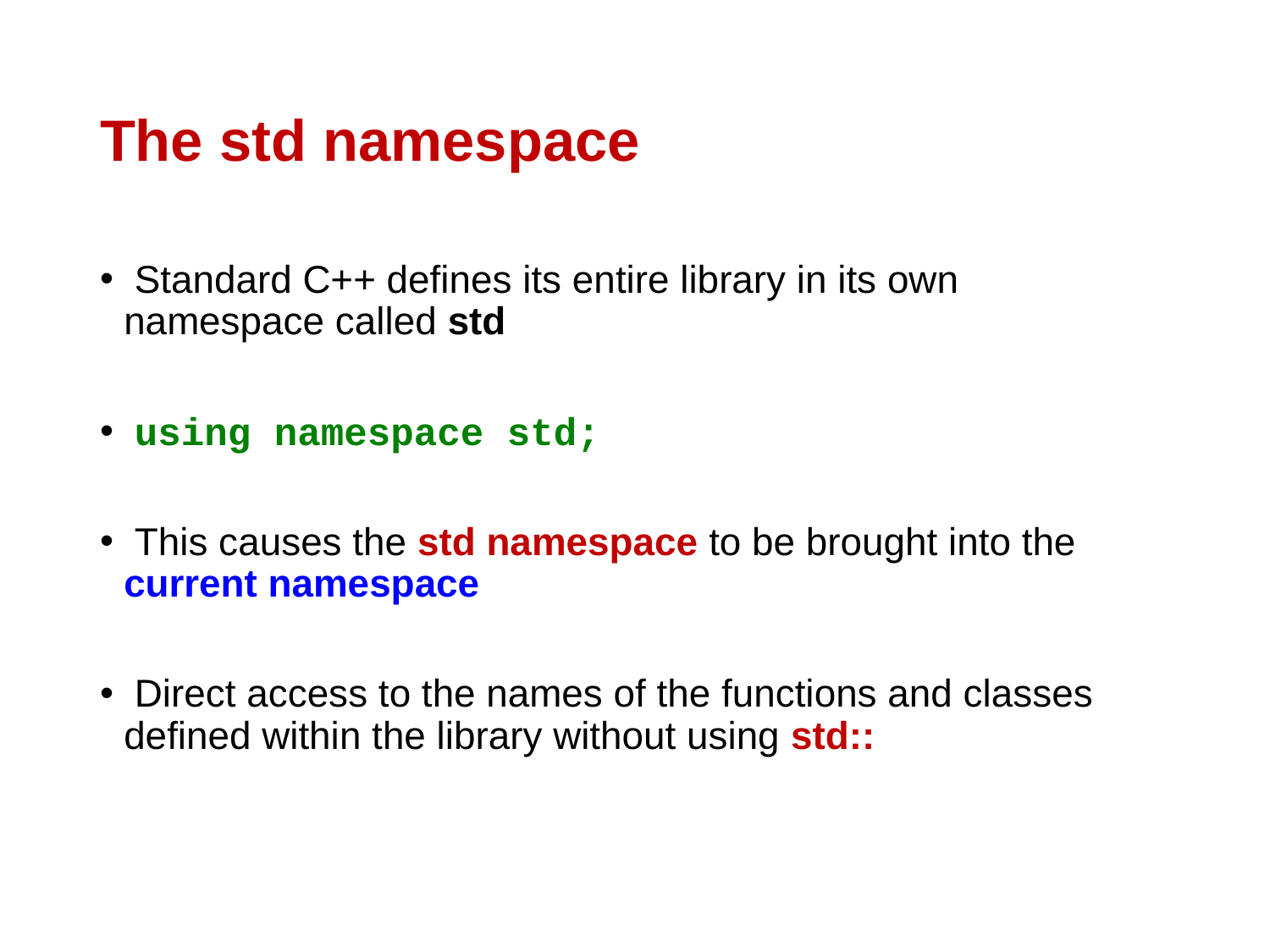

# The std namespace
 Standard C++ defines its entire library in its own namespace called std

 using namespace std;

 This causes the std namespace to be brought into the current namespace

 Direct access to the names of the functions and classes defined within the library without using std::